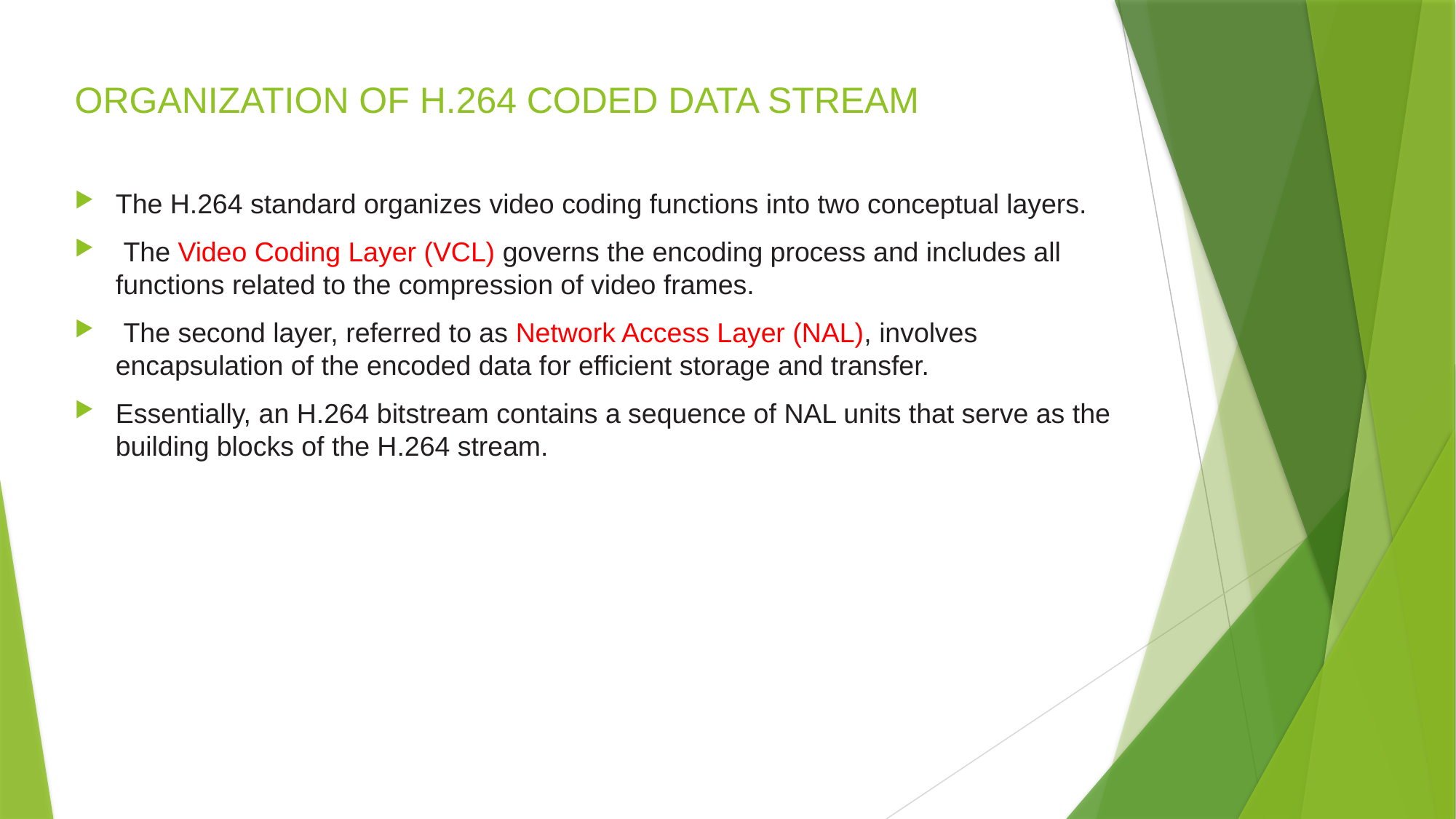

# ORGANIZATION OF H.264 CODED DATA STREAM
The H.264 standard organizes video coding functions into two conceptual layers.
 The Video Coding Layer (VCL) governs the encoding process and includes all functions related to the compression of video frames.
 The second layer, referred to as Network Access Layer (NAL), involves encapsulation of the encoded data for efficient storage and transfer.
Essentially, an H.264 bitstream contains a sequence of NAL units that serve as the building blocks of the H.264 stream.